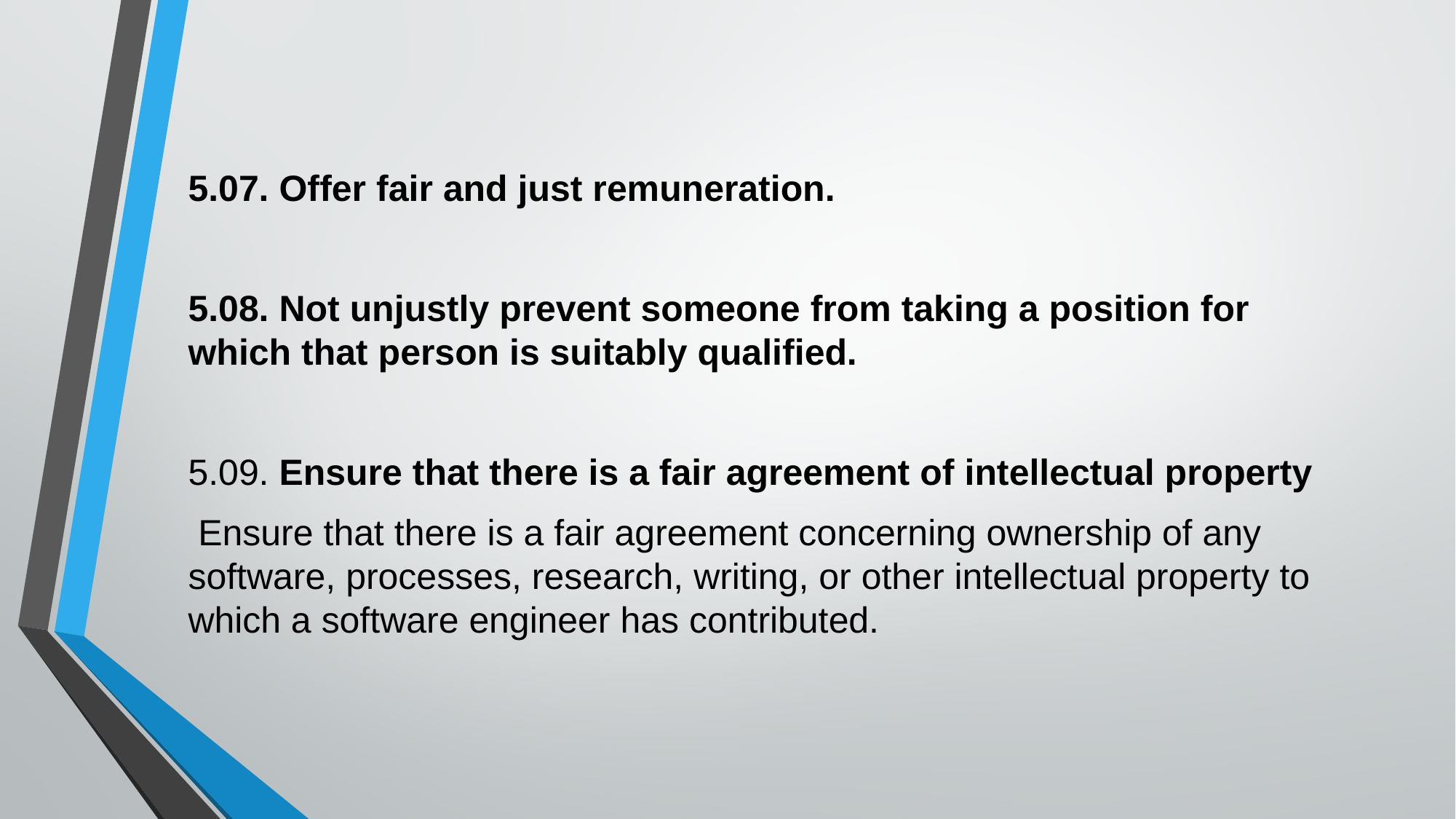

#
5.07. Offer fair and just remuneration.

5.08. Not unjustly prevent someone from taking a position for which that person is suitably qualified.

5.09. Ensure that there is a fair agreement of intellectual property
 Ensure that there is a fair agreement concerning ownership of any software, processes, research, writing, or other intellectual property to which a software engineer has contributed.